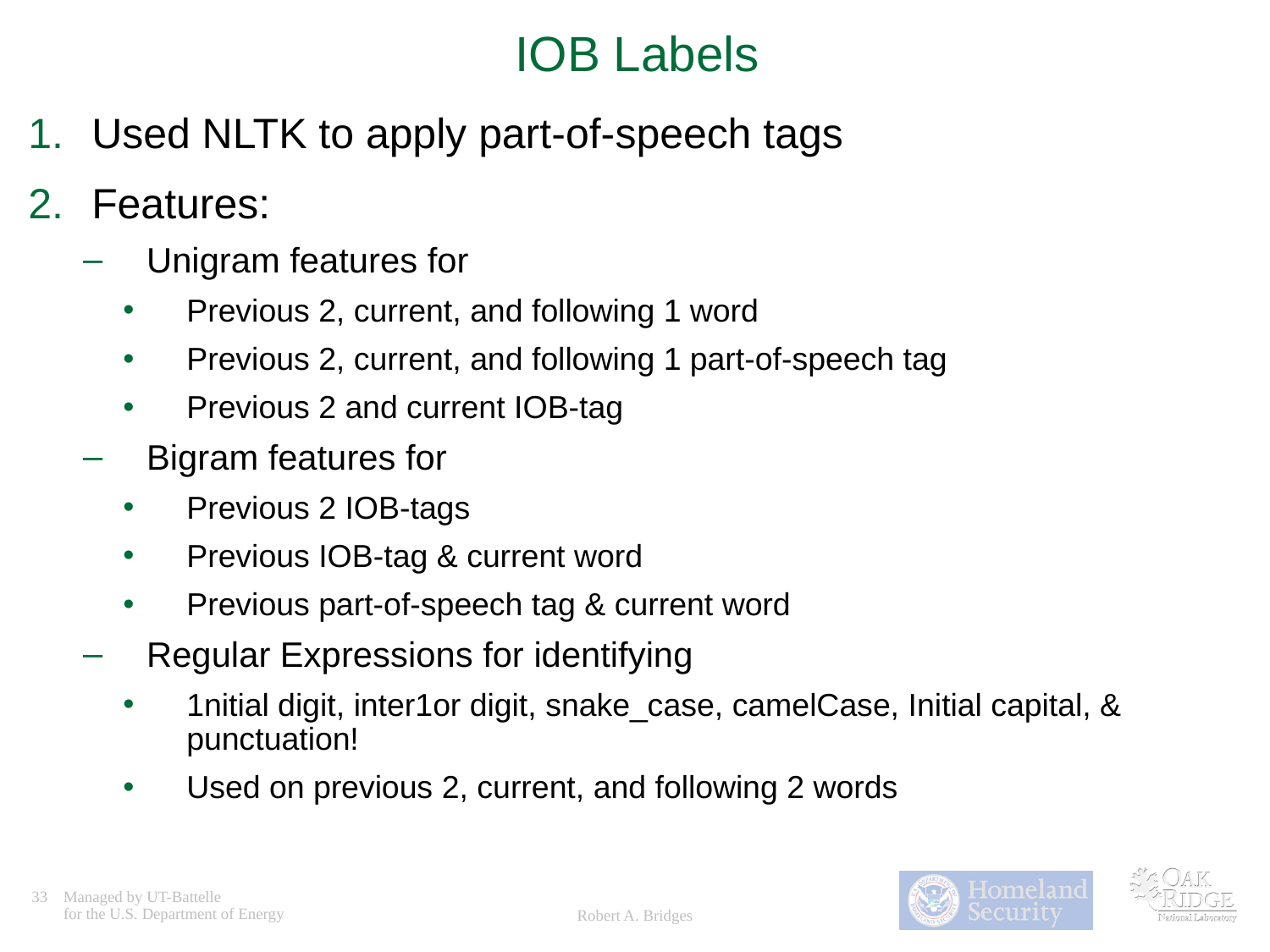

# IOB Labels
Used NLTK to apply part-of-speech tags
Features:
Unigram features for
Previous 2, current, and following 1 word
Previous 2, current, and following 1 part-of-speech tag
Previous 2 and current IOB-tag
Bigram features for
Previous 2 IOB-tags
Previous IOB-tag & current word
Previous part-of-speech tag & current word
Regular Expressions for identifying
1nitial digit, inter1or digit, snake_case, camelCase, Initial capital, & punctuation!
Used on previous 2, current, and following 2 words